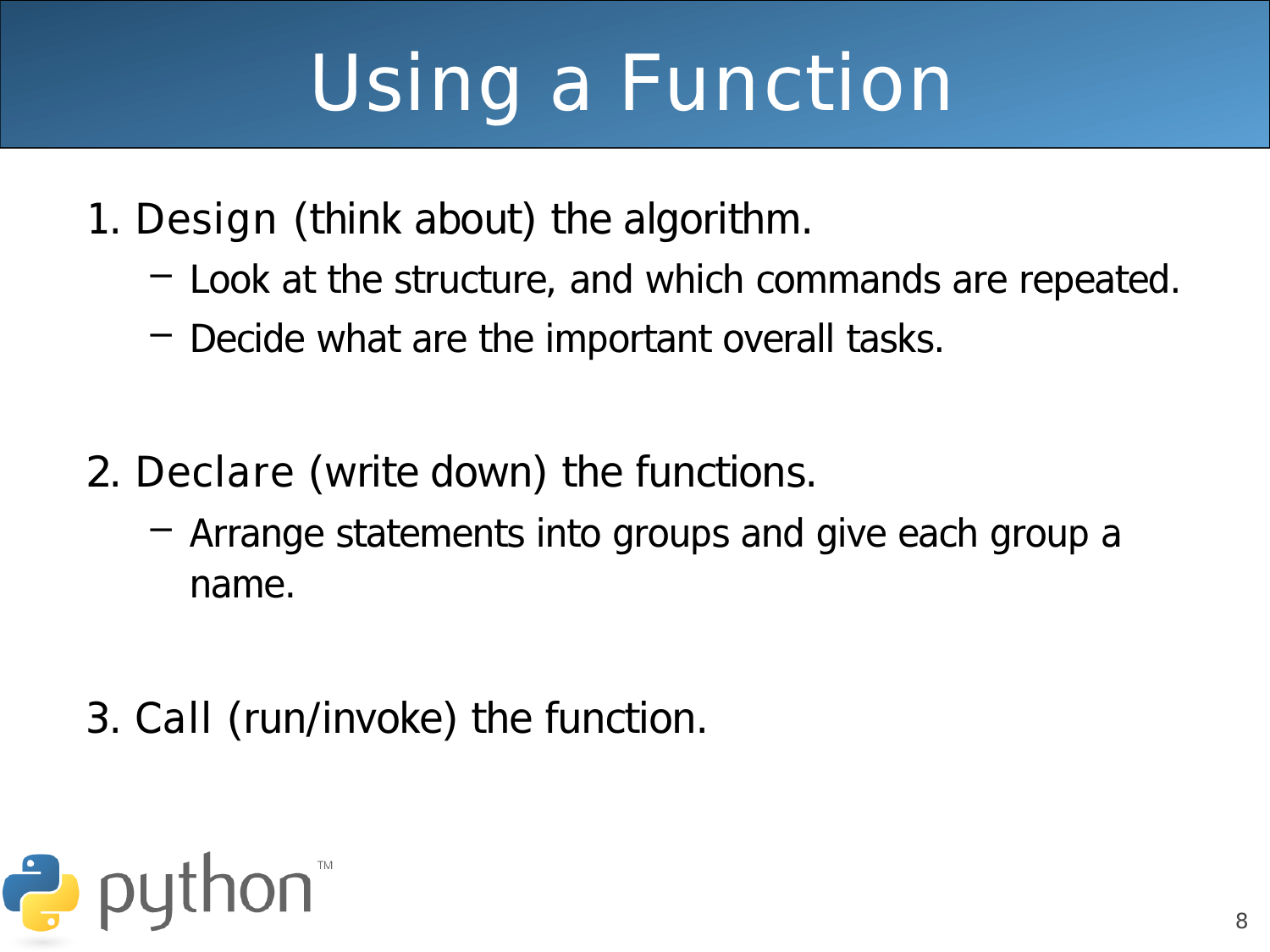

# Using a Function
1. Design (think about) the algorithm.
Look at the structure, and which commands are repeated.
Decide what are the important overall tasks.

2. Declare (write down) the functions.
Arrange statements into groups and give each group a name.

3. Call (run/invoke) the function.